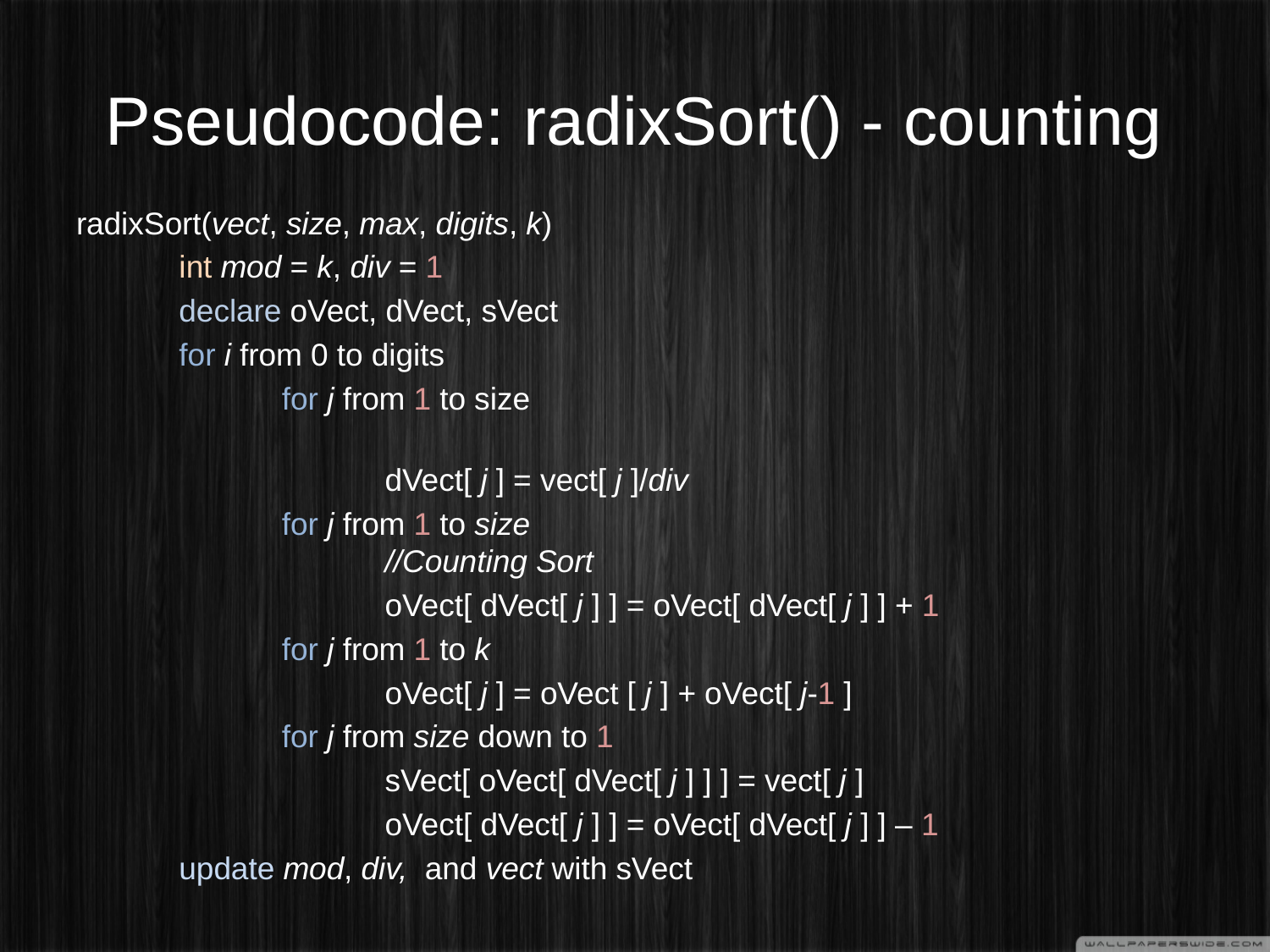

# Pseudocode: radixSort() - counting
radixSort(vect, size, max, digits, k)
	int mod = k, div = 1
	declare oVect, dVect, sVect
	for i from 0 to digits
	 	for j from 1 to size
		 	 	dVect[ j ] = vect[ j ]/div
	 	for j from 1 to size					 	 	 	 	 	 	 	//Counting Sort
	 	 	oVect[ dVect[ j ] ] = oVect[ dVect[ j ] ] + 1
	 	for j from 1 to k
	 	 	oVect[ j ] = oVect [ j ] + oVect[ j-1 ]
	 	for j from size down to 1
	 	 	sVect[ oVect[ dVect[ j ] ] ] = vect[ j ]
	 	 	oVect[ dVect[ j ] ] = oVect[ dVect[ j ] ] – 1
	update mod, div,  and vect with sVect